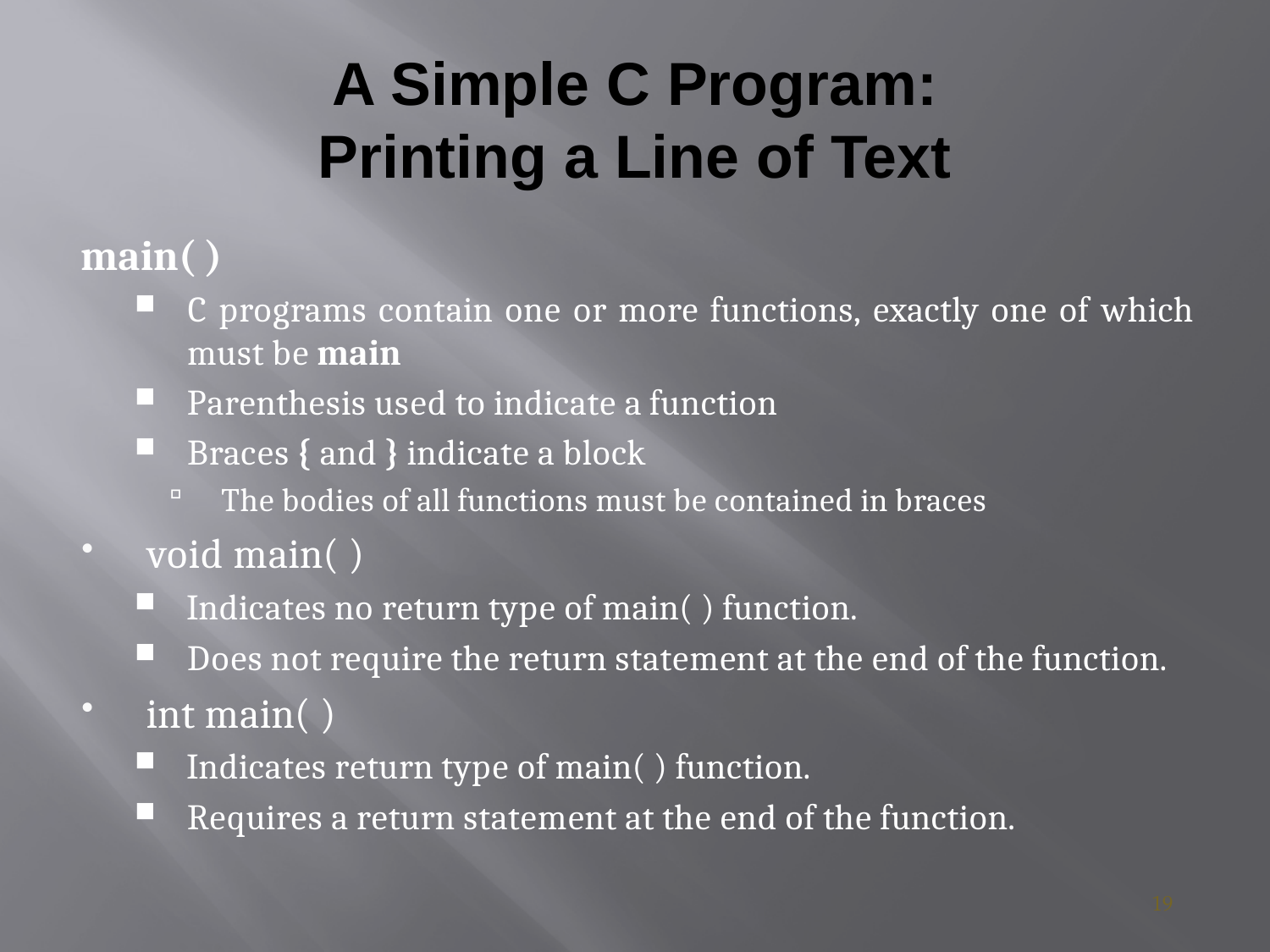

# A Simple C Program: Printing a Line of Text
main( )
C programs contain one or more functions, exactly one of which must be main
Parenthesis used to indicate a function
Braces { and } indicate a block
The bodies of all functions must be contained in braces
void main( )
Indicates no return type of main( ) function.
Does not require the return statement at the end of the function.
int main( )
Indicates return type of main( ) function.
Requires a return statement at the end of the function.
19